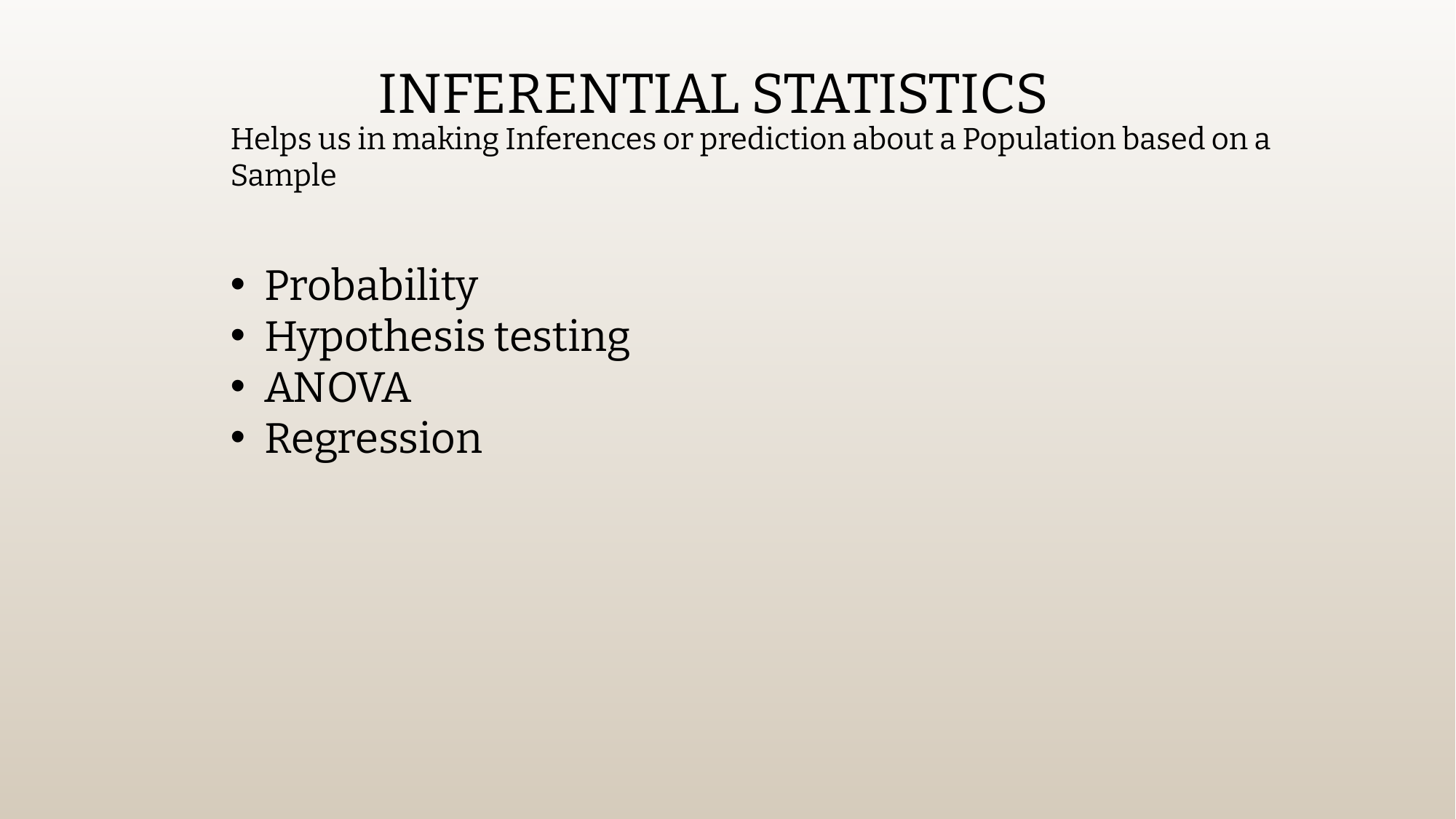

INFERENTIAL STATISTICS
Helps us in making Inferences or prediction about a Population based on a Sample
Probability
Hypothesis testing
ANOVA
Regression